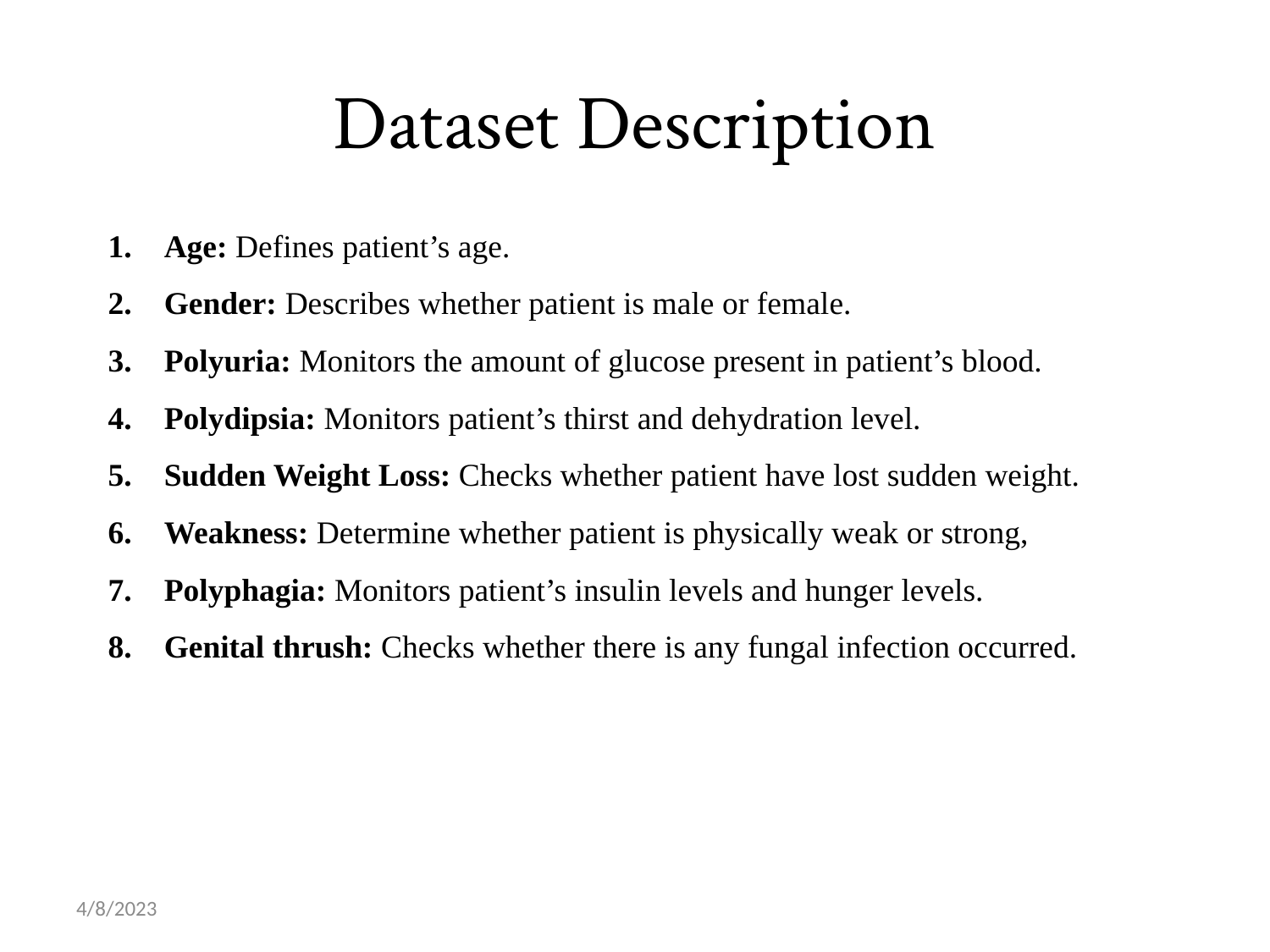

# Dataset Description
1.    Age: Defines patient’s age.
2.    Gender: Describes whether patient is male or female.
3.    Polyuria: Monitors the amount of glucose present in patient’s blood.
4.    Polydipsia: Monitors patient’s thirst and dehydration level.
5.    Sudden Weight Loss: Checks whether patient have lost sudden weight.
6.    Weakness: Determine whether patient is physically weak or strong,
7.    Polyphagia: Monitors patient’s insulin levels and hunger levels.
8.    Genital thrush: Checks whether there is any fungal infection occurred.

4/8/2023